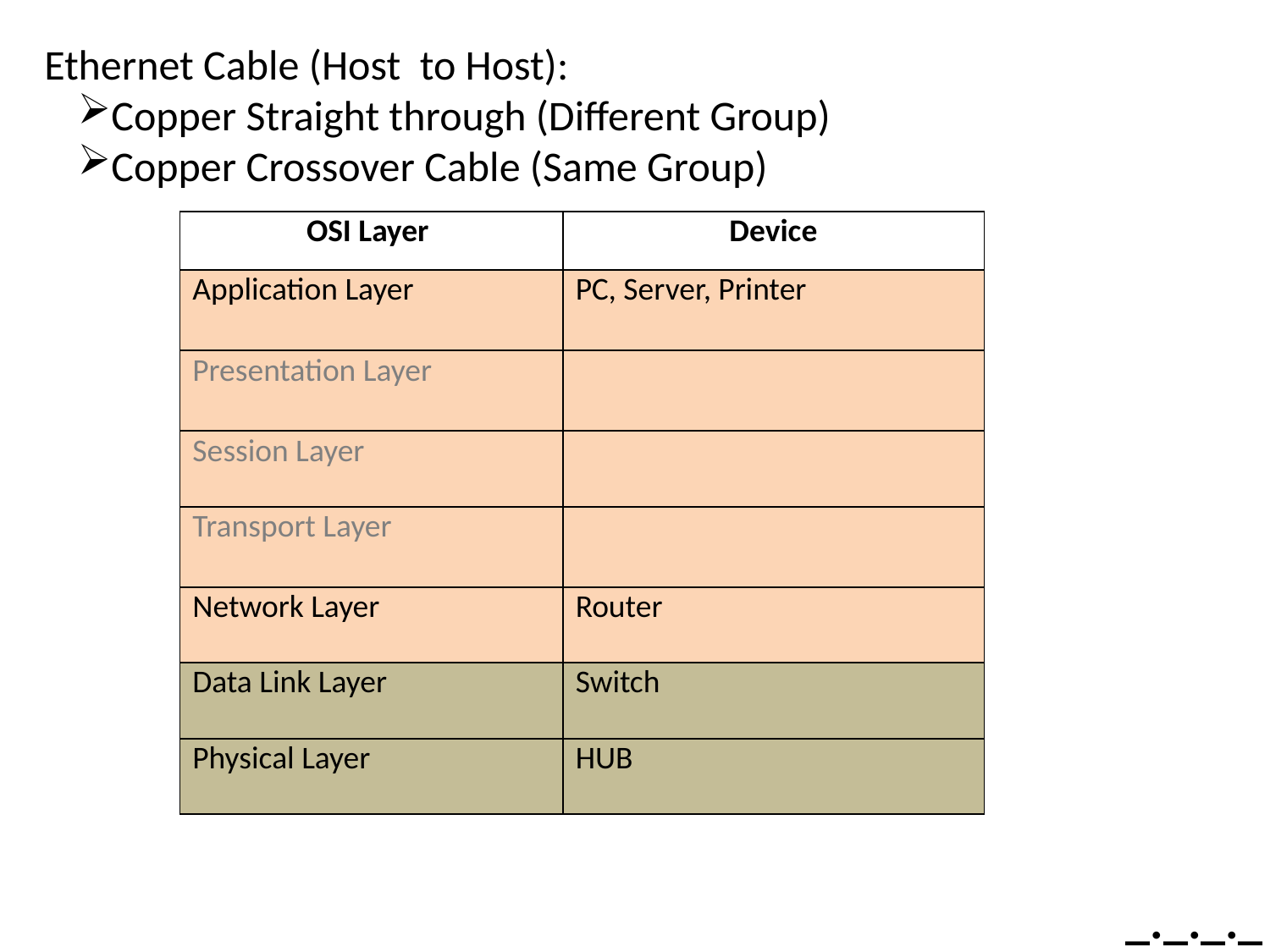

Ethernet Cable (Host  to Host):
Copper Straight through (Different Group)
Copper Crossover Cable (Same Group)
| OSI Layer | Device |
| --- | --- |
| Application Layer | PC, Server, Printer |
| Presentation Layer |  |
| Session Layer |  |
| Transport Layer |  |
| Network Layer | Router |
| Data Link Layer | Switch |
| Physical Layer | HUB |
_._._._